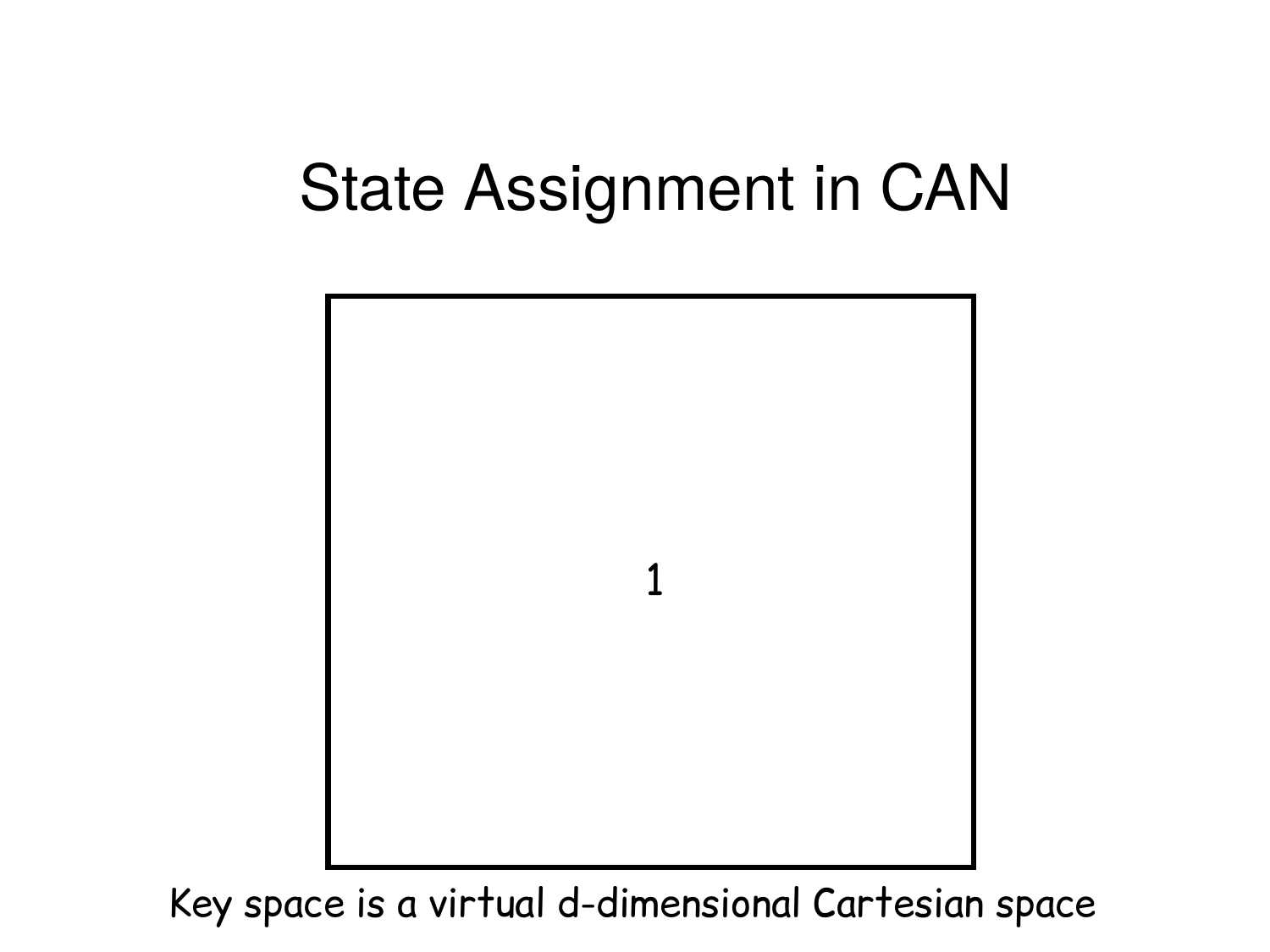

State Assignment in CAN

1
Key space is a virtual d-dimensional Cartesian space